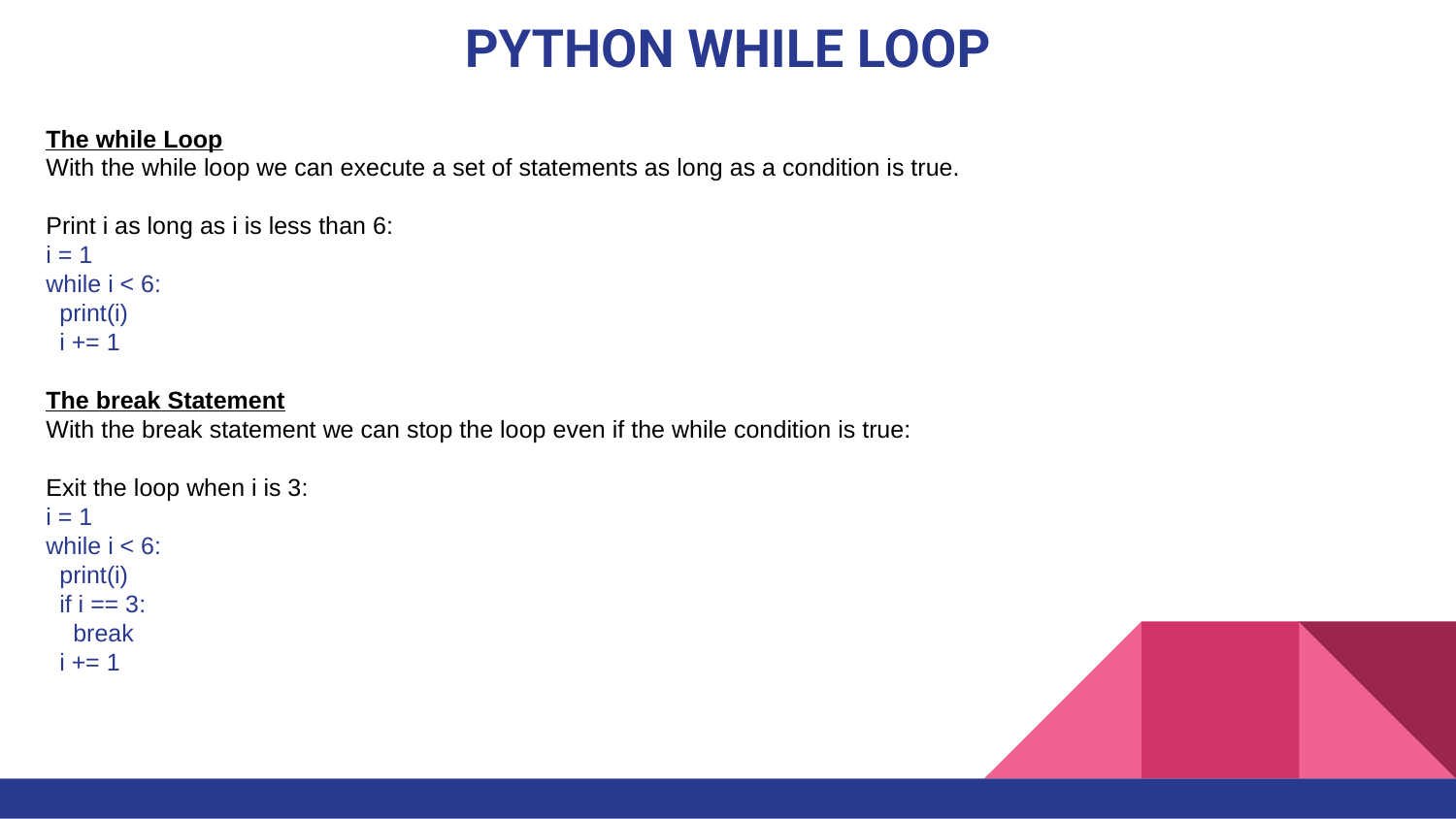

# PYTHON WHILE LOOP
The while Loop
With the while loop we can execute a set of statements as long as a condition is true.

Print i as long as i is less than 6:
i = 1
while i < 6:
  print(i)
  i += 1

The break Statement
With the break statement we can stop the loop even if the while condition is true:

Exit the loop when i is 3:
i = 1
while i < 6:
  print(i)
  if i == 3:
    break
  i += 1